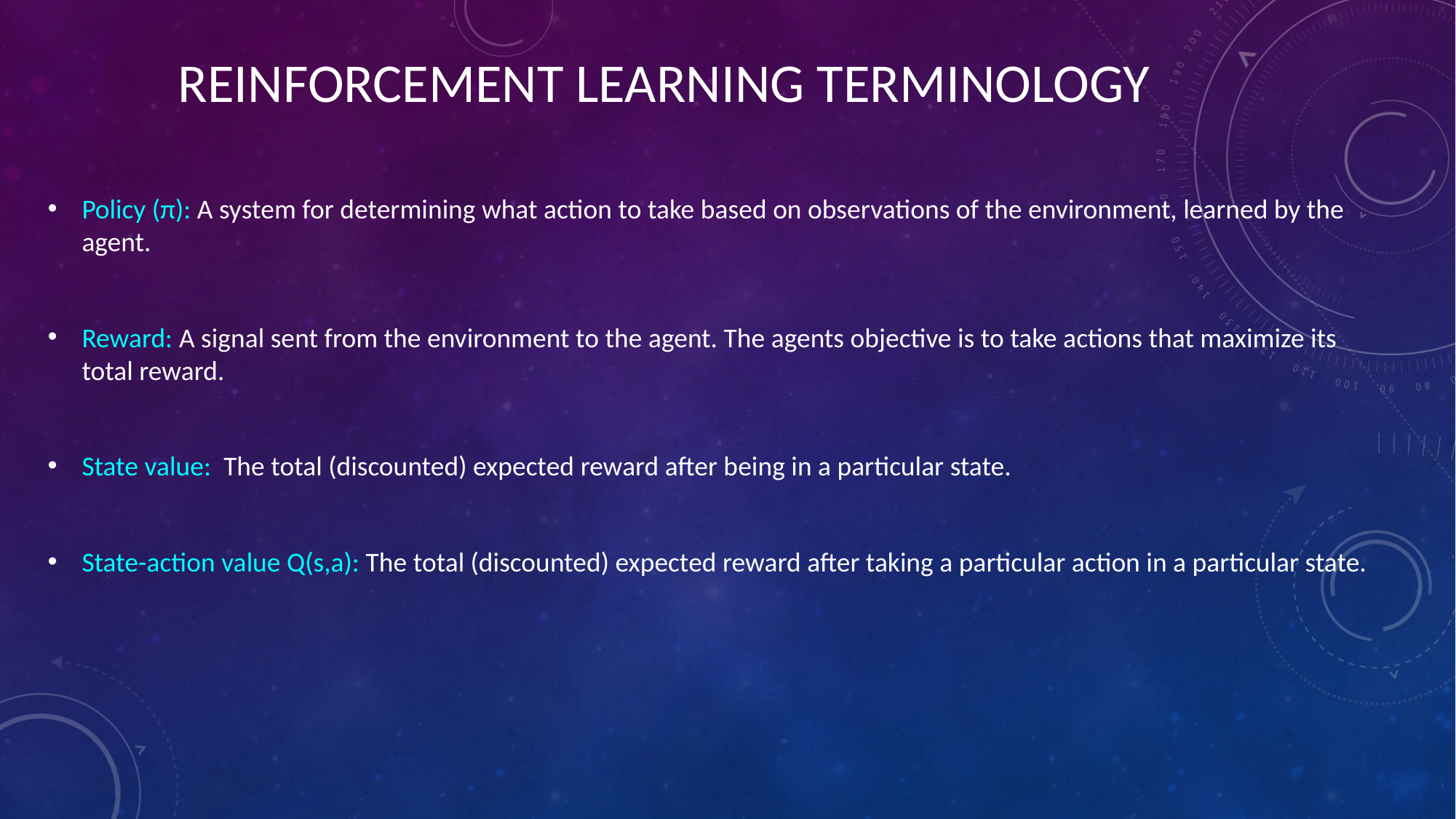

# Reinforcement Learning terminology

Policy (π): A system for determining what action to take based on observations of the environment, learned by the agent.

Reward: A signal sent from the environment to the agent. The agents objective is to take actions that maximize its total reward.

State value:  The total (discounted) expected reward after being in a particular state.

State-action value Q(s,a): The total (discounted) expected reward after taking a particular action in a particular state.